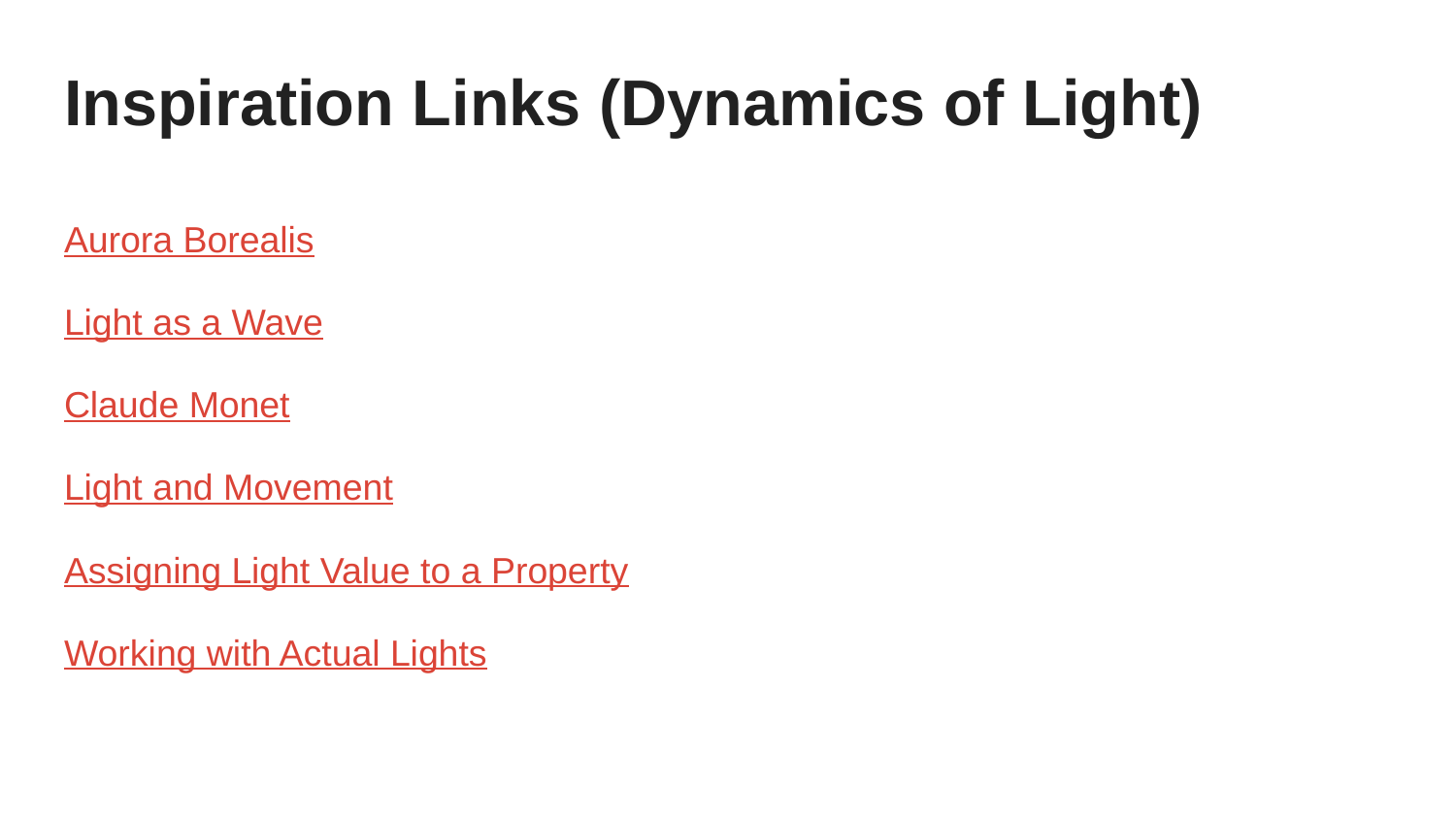

# Inspiration Links (Dynamics of Light)
Aurora Borealis
Light as a Wave
Claude Monet
Light and Movement
Assigning Light Value to a Property
Working with Actual Lights